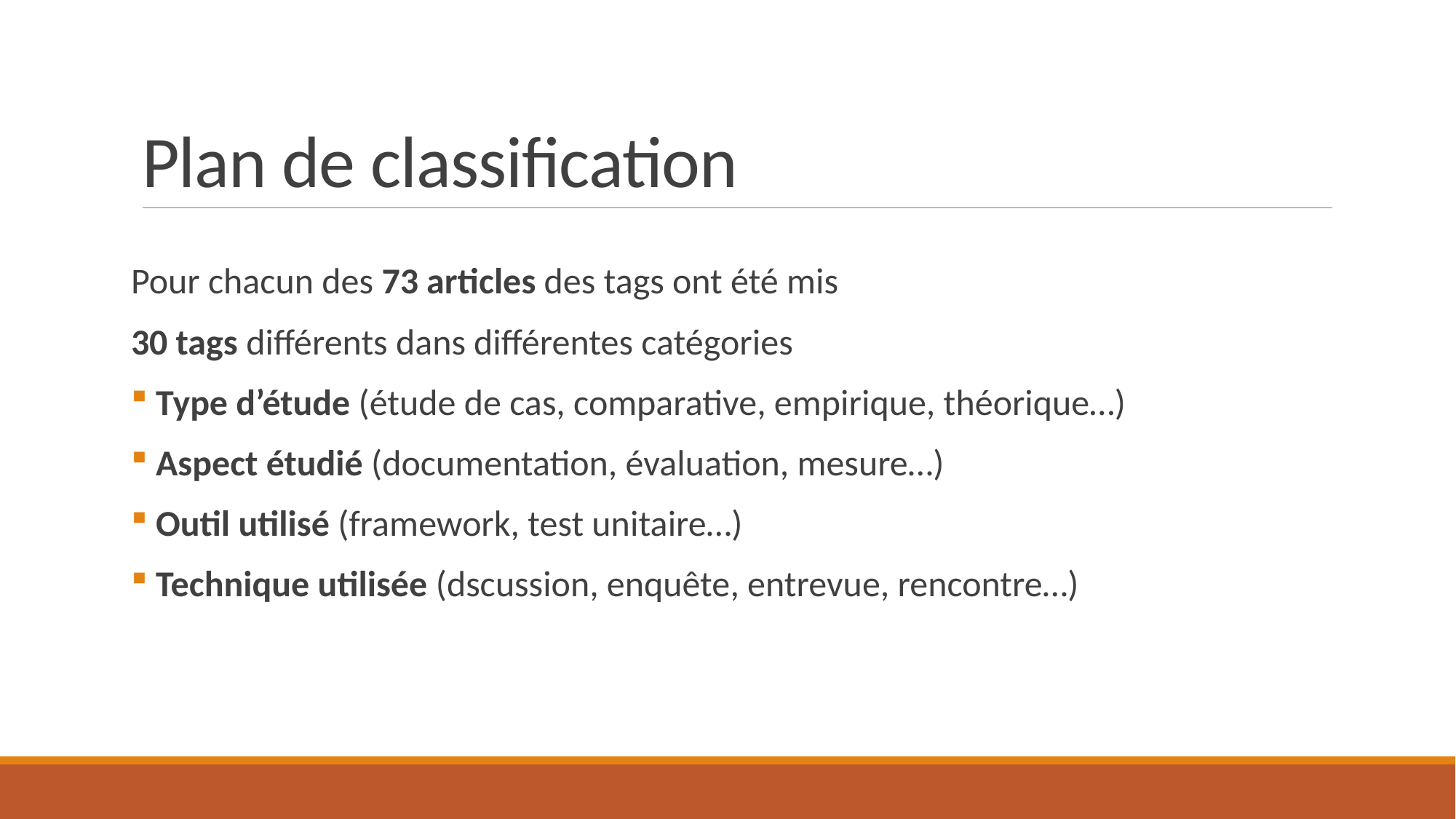

# Plan de classification
Pour chacun des 73 articles des tags ont été mis
30 tags différents dans différentes catégories
 Type d’étude (étude de cas, comparative, empirique, théorique…)
 Aspect étudié (documentation, évaluation, mesure…)
 Outil utilisé (framework, test unitaire…)
 Technique utilisée (dscussion, enquête, entrevue, rencontre…)